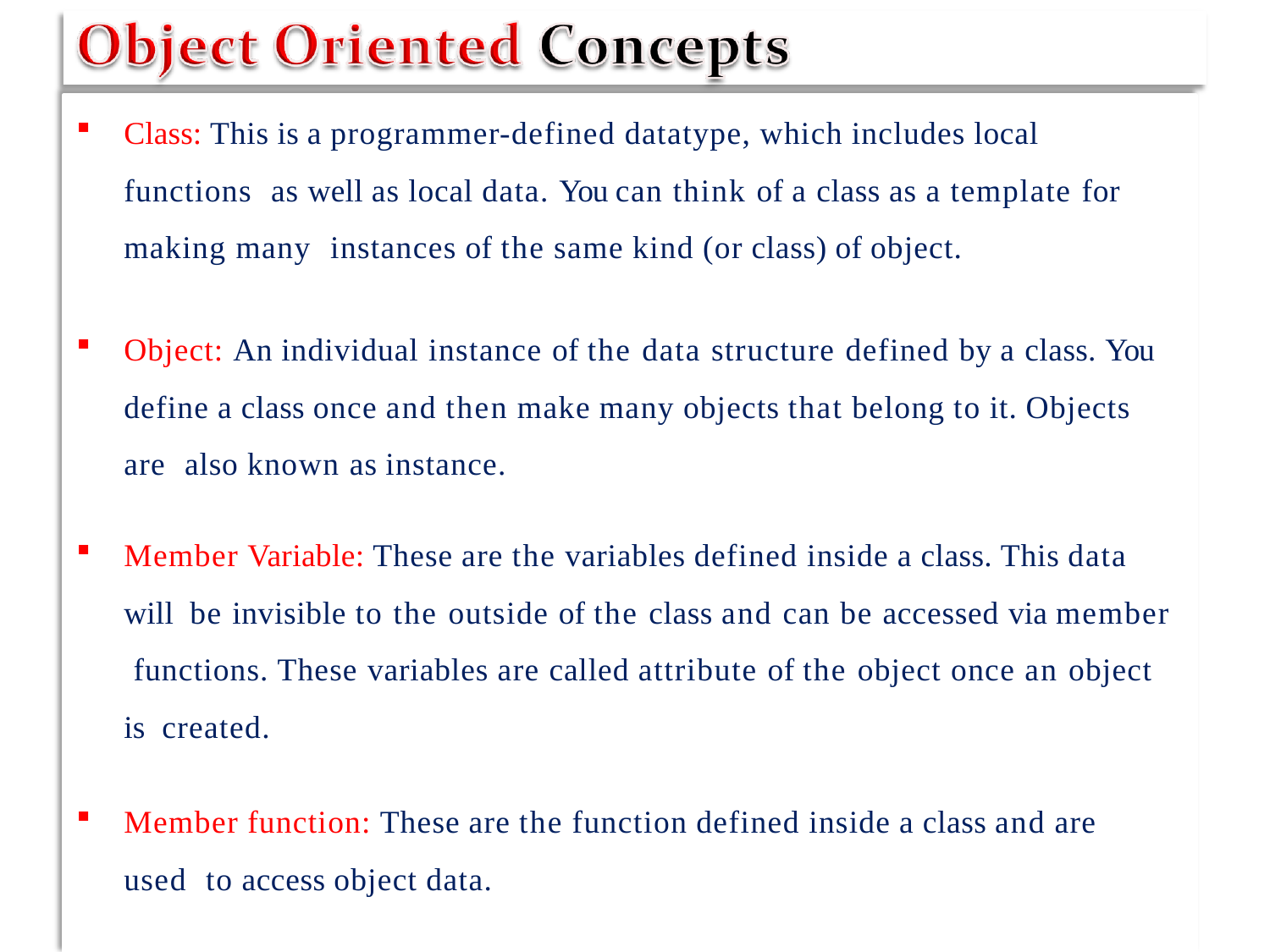

Class: This is a programmer-defined datatype, which includes local functions  as well as local data. You can think of a class as a template for making many  instances of the same kind (or class) of object.

Object: An individual instance of the data structure defined by a class. You  define a class once and then make many objects that belong to it. Objects are  also known as instance.

Member Variable: These are the variables defined inside a class. This data will  be invisible to the outside of the class and can be accessed via member  functions. These variables are called attribute of the object once an object is  created.

Member function: These are the function defined inside a class and are used  to access object data.